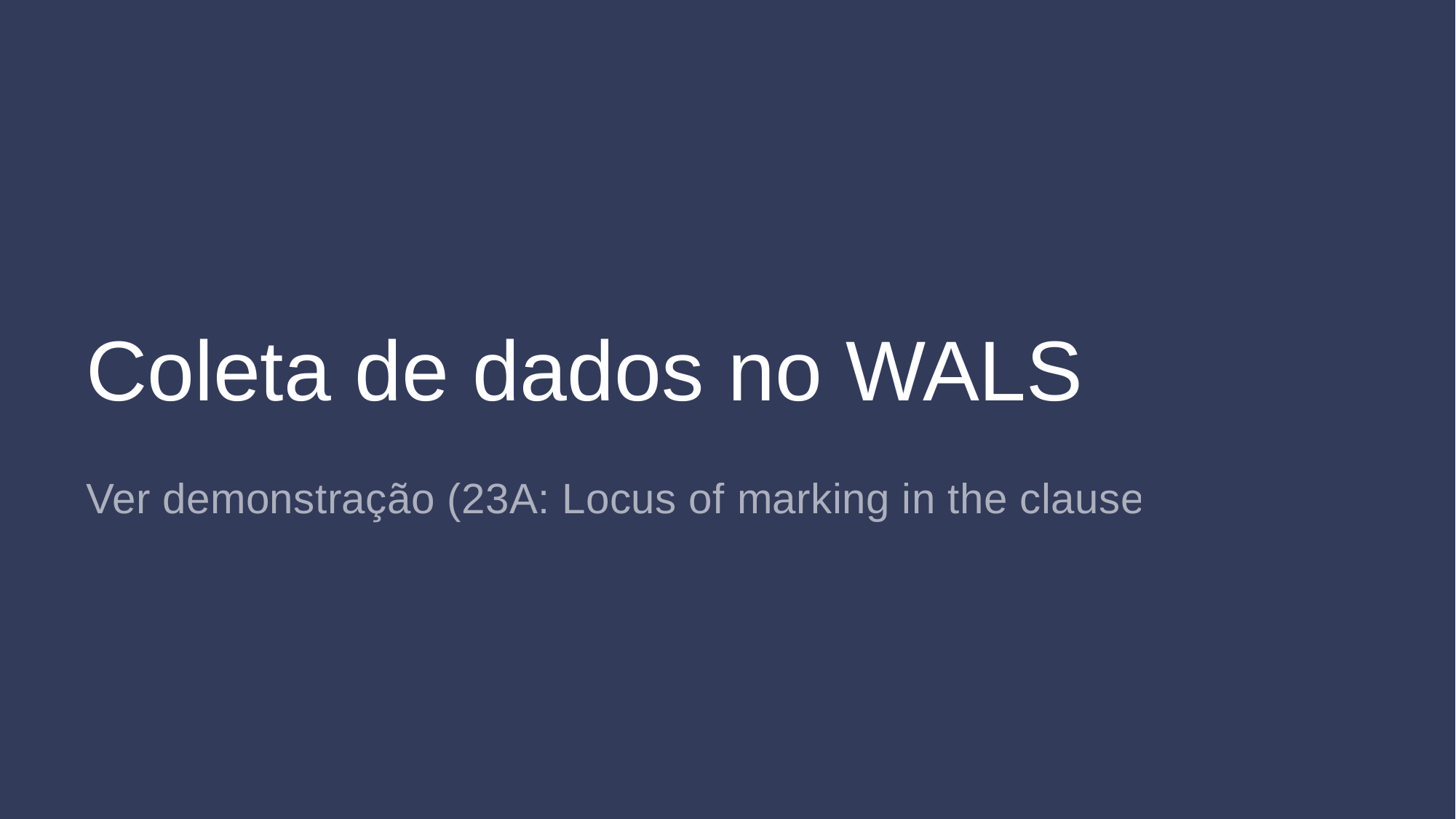

# Coleta de dados no WALS
Ver demonstração (23A: Locus of marking in the clause)